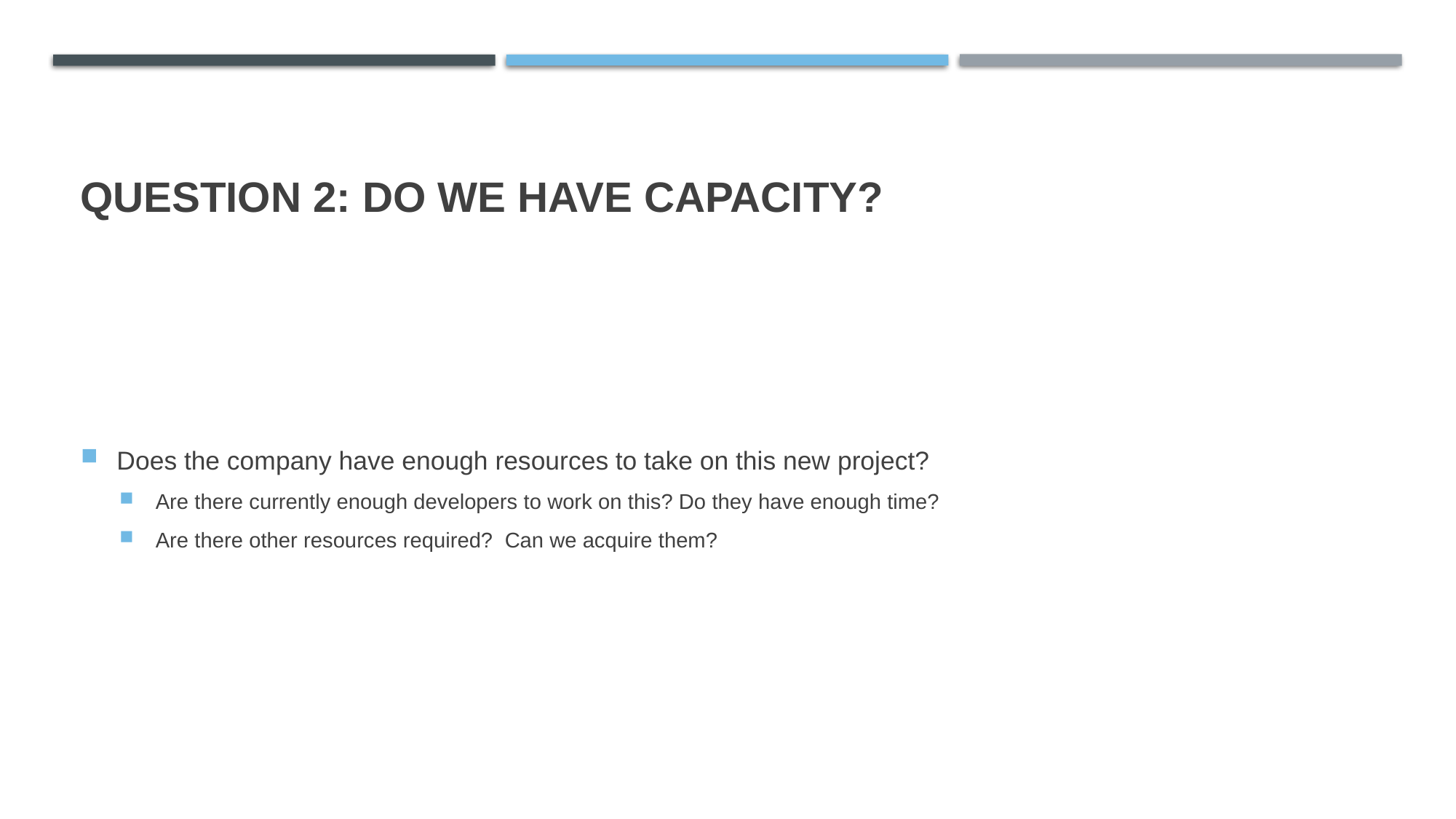

# Question 2: do we have capacity?
Does the company have enough resources to take on this new project?
Are there currently enough developers to work on this? Do they have enough time?
Are there other resources required?  Can we acquire them?